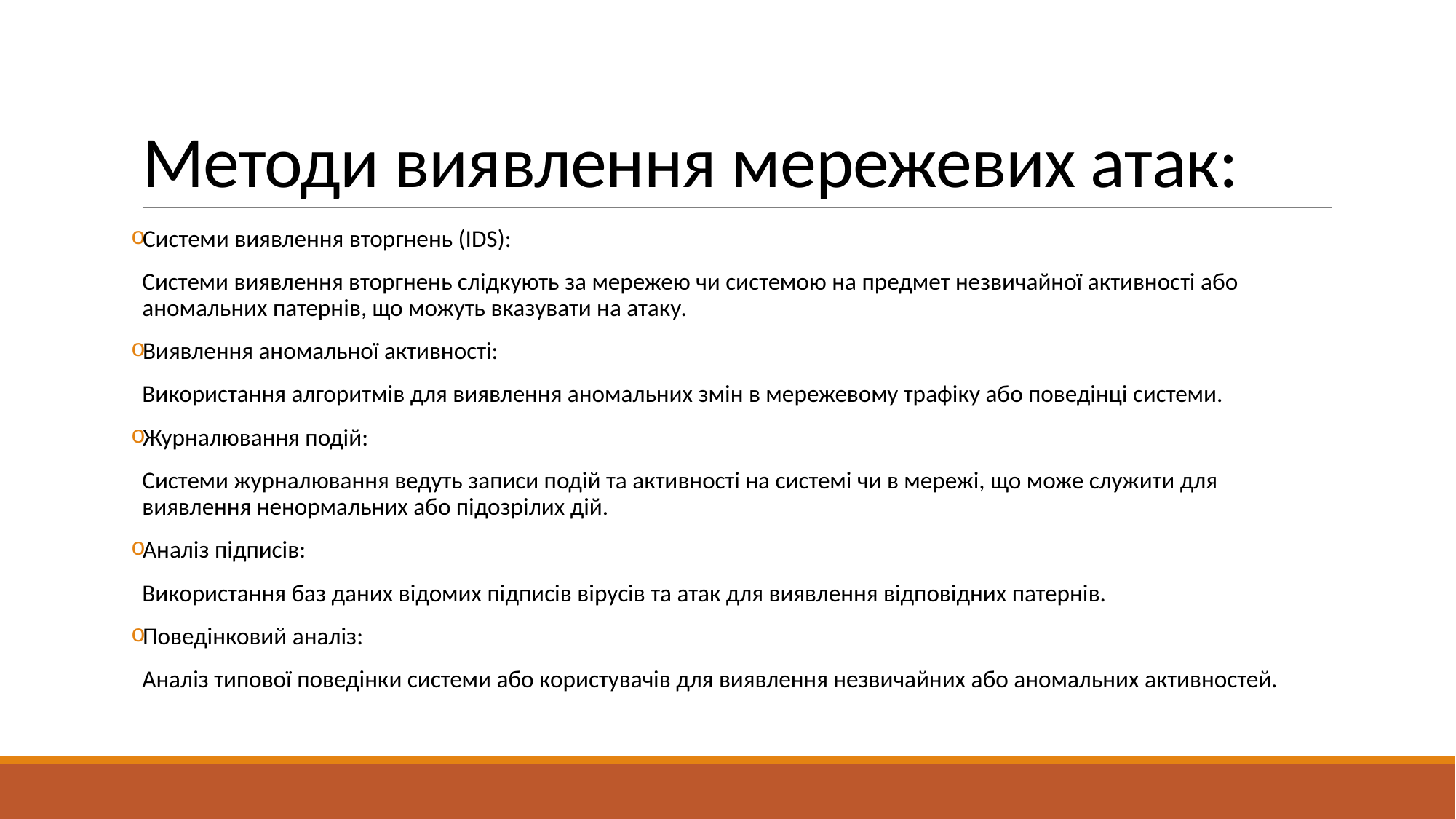

# Методи виявлення мережевих атак:
Системи виявлення вторгнень (IDS):
Системи виявлення вторгнень слідкують за мережею чи системою на предмет незвичайної активності або аномальних патернів, що можуть вказувати на атаку.
Виявлення аномальної активності:
Використання алгоритмів для виявлення аномальних змін в мережевому трафіку або поведінці системи.
Журналювання подій:
Системи журналювання ведуть записи подій та активності на системі чи в мережі, що може служити для виявлення ненормальних або підозрілих дій.
Аналіз підписів:
Використання баз даних відомих підписів вірусів та атак для виявлення відповідних патернів.
Поведінковий аналіз:
Аналіз типової поведінки системи або користувачів для виявлення незвичайних або аномальних активностей.